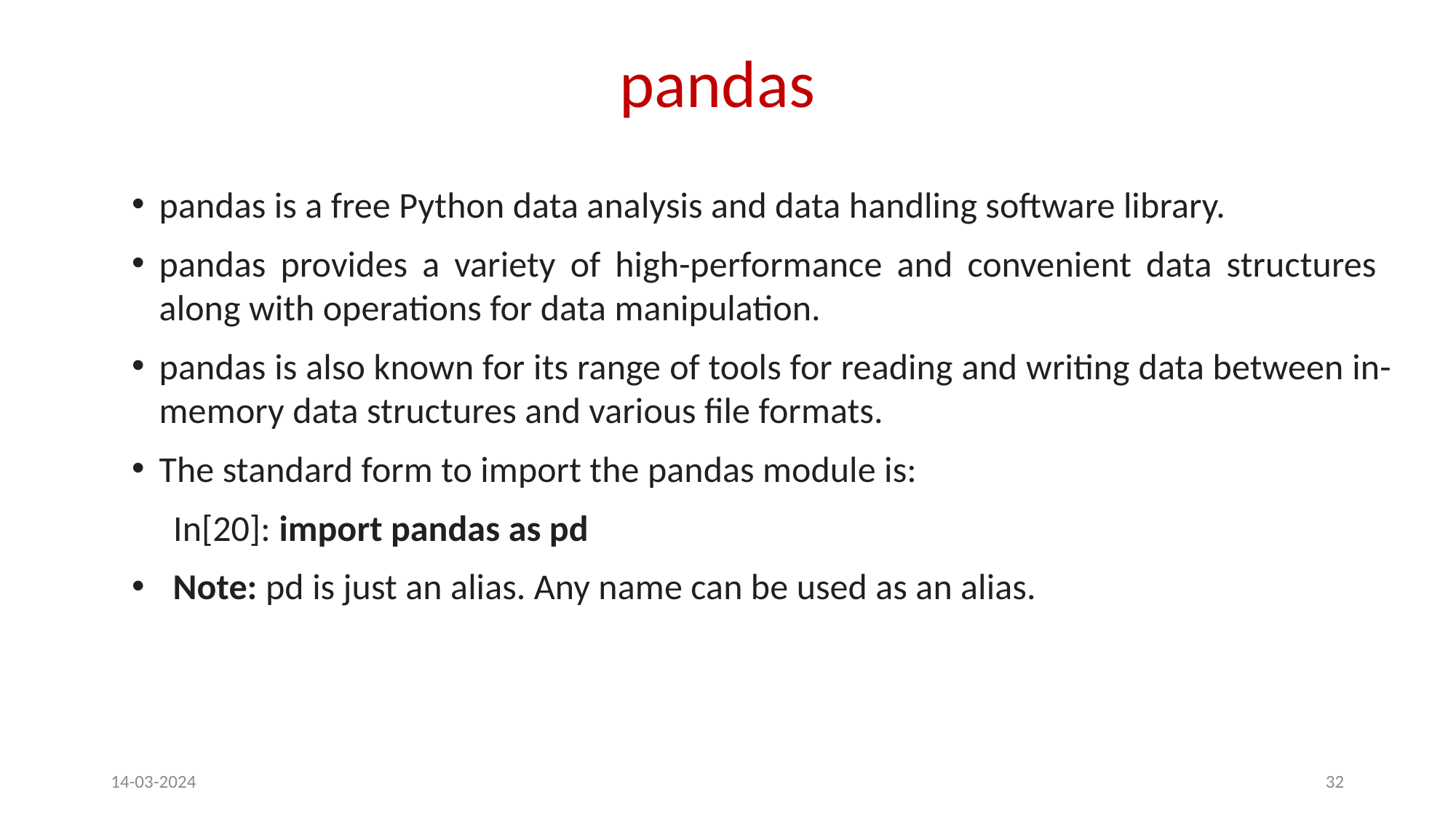

# pandas
pandas is a free Python data analysis and data handling software library.
pandas provides a variety of high-performance and convenient data structures  along with operations for data manipulation.
pandas is also known for its range of tools for reading and writing data between in-memory data structures and various file formats.
The standard form to import the pandas module is:
     In[20]: import pandas as pd
Note: pd is just an alias. Any name can be used as an alias.

14-03-2024
32